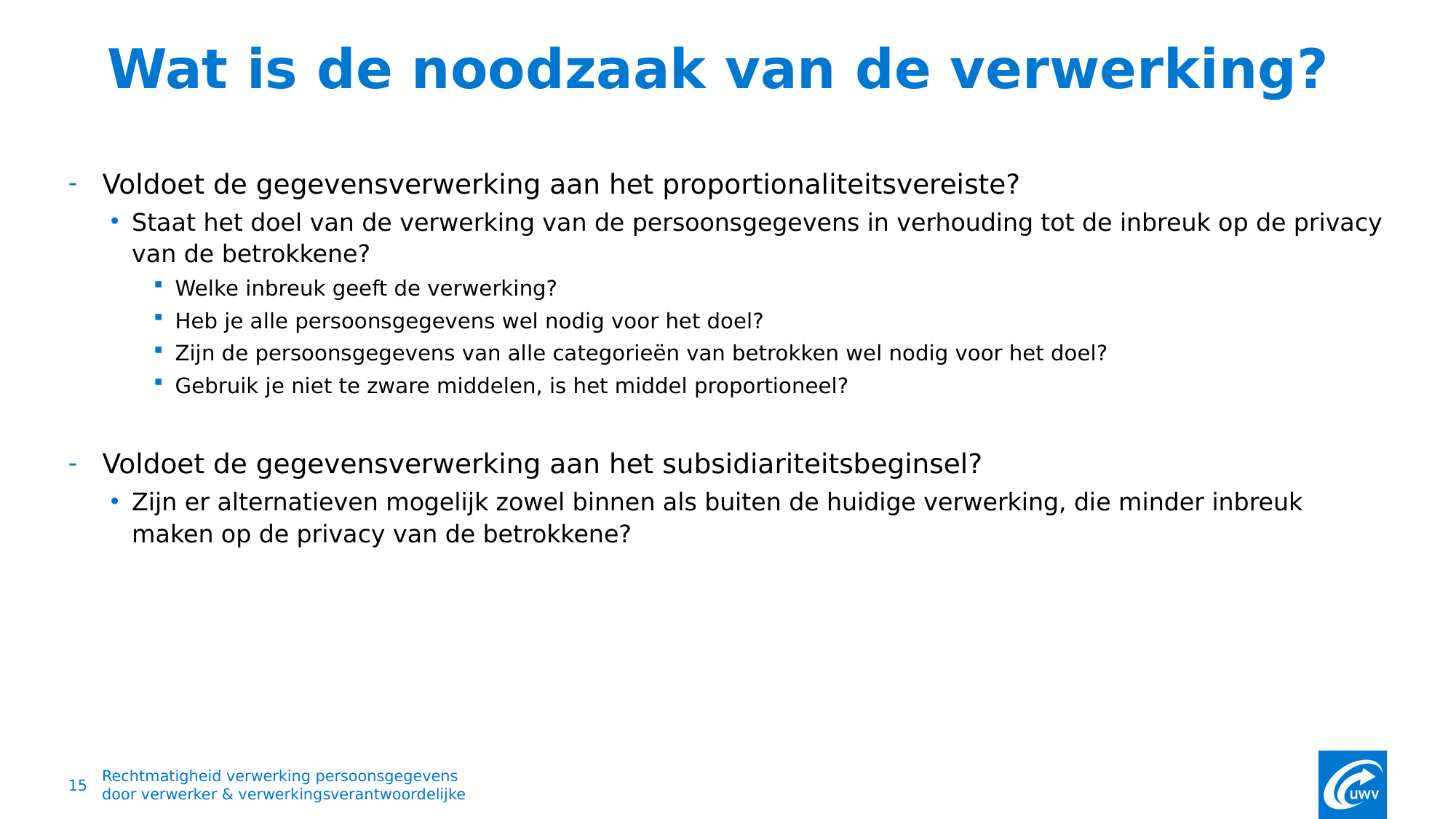

# Wat is de noodzaak van de verwerking?

Voldoet de gegevensverwerking aan het proportionaliteitsvereiste?
Staat het doel van de verwerking van de persoonsgegevens in verhouding tot de inbreuk op de privacy van de betrokkene?
Welke inbreuk geeft de verwerking?
Heb je alle persoonsgegevens wel nodig voor het doel?
Zijn de persoonsgegevens van alle categorieën van betrokken wel nodig voor het doel?
Gebruik je niet te zware middelen, is het middel proportioneel?

Voldoet de gegevensverwerking aan het subsidiariteitsbeginsel?
Zijn er alternatieven mogelijk zowel binnen als buiten de huidige verwerking, die minder inbreuk maken op de privacy van de betrokkene?

15
Rechtmatigheid verwerking persoonsgegevens
door verwerker & verwerkingsverantwoordelijke